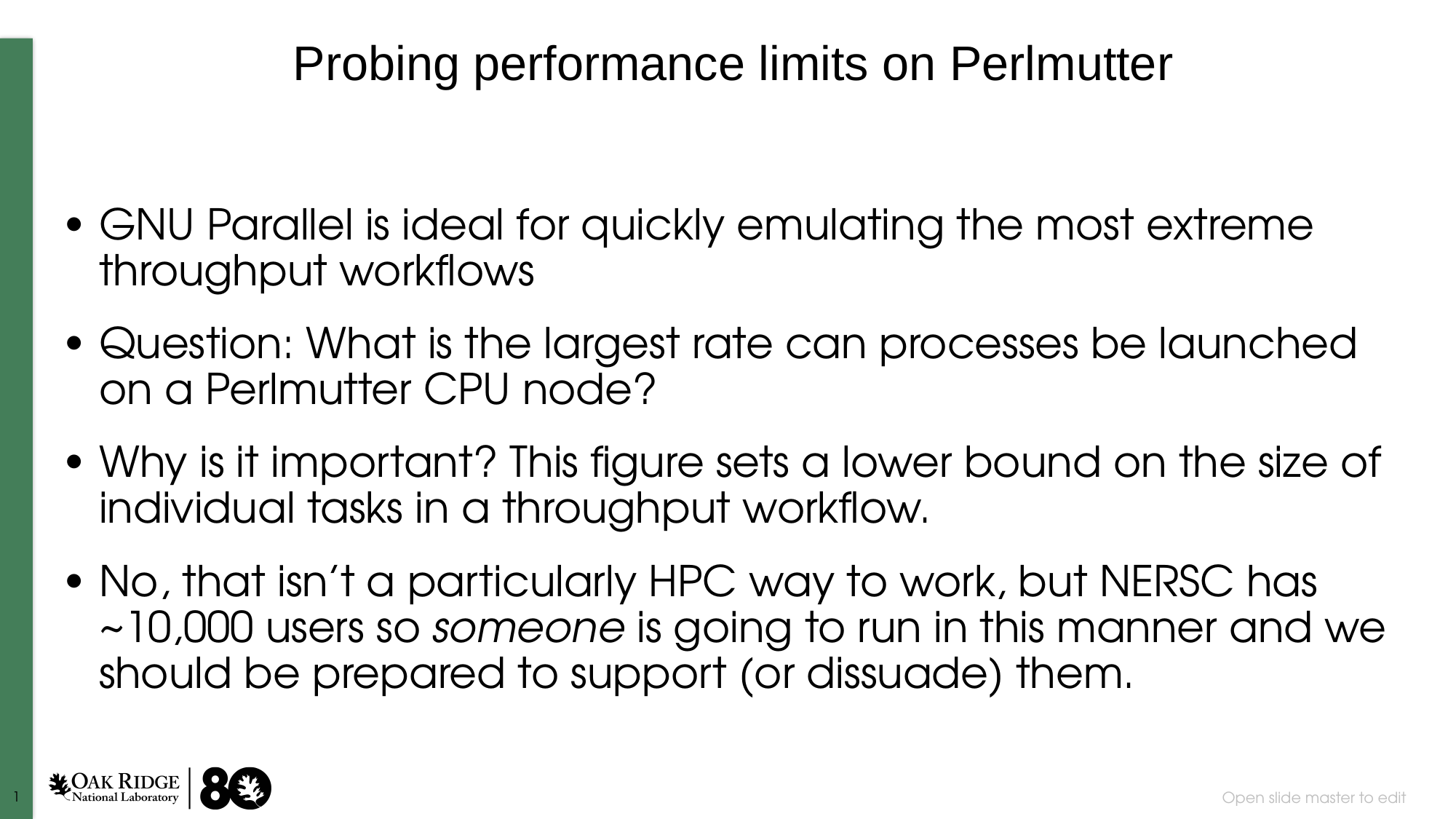

# Probing performance limits on Perlmutter
GNU Parallel is ideal for quickly emulating the most extreme throughput workflows
Question: What is the largest rate can processes be launched on a Perlmutter CPU node?
Why is it important? This figure sets a lower bound on the size of individual tasks in a throughput workflow.
No, that isn’t a particularly HPC way to work, but NERSC has ~10,000 users so someone is going to run in this manner and we should be prepared to support (or dissuade) them.